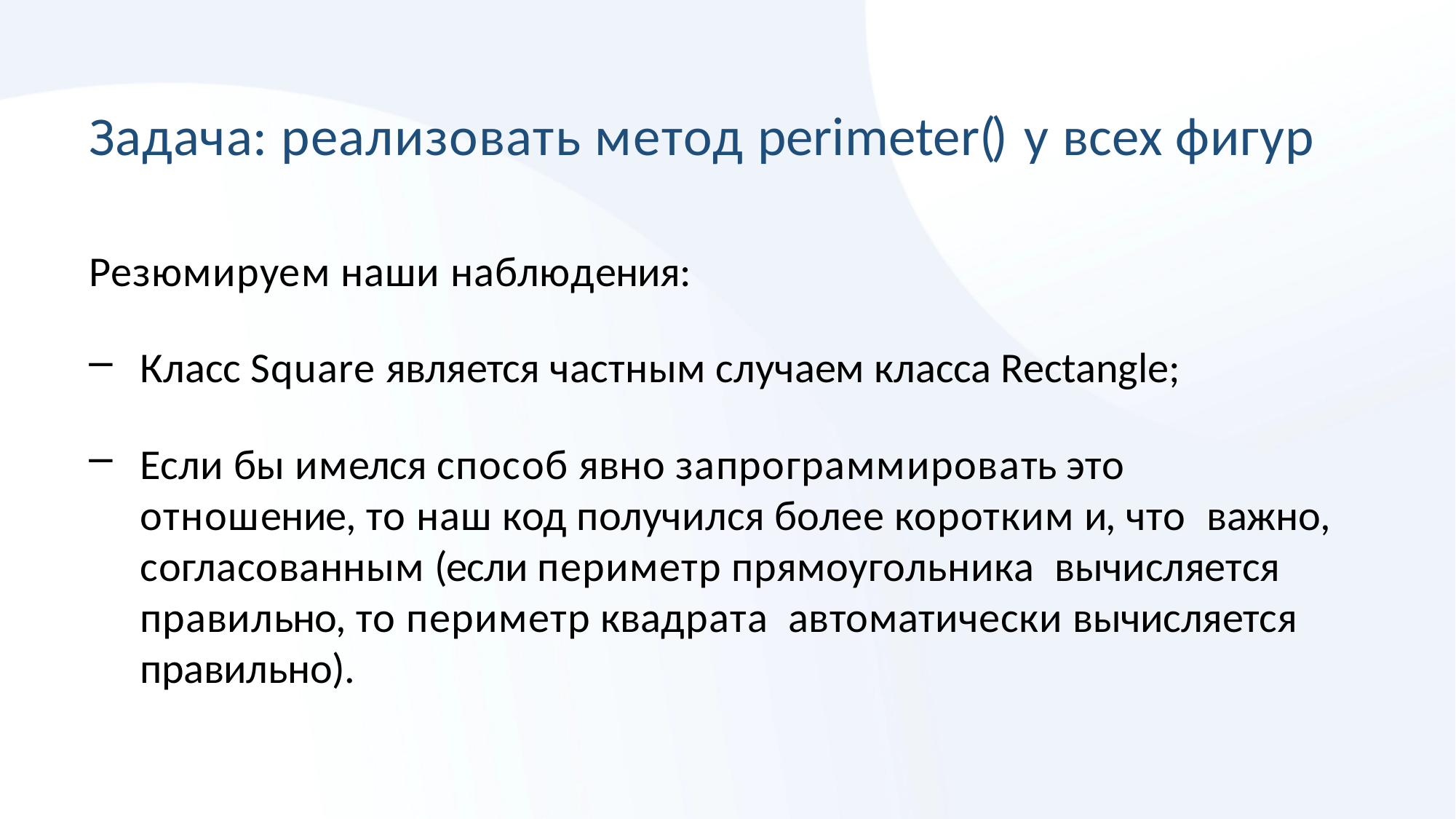

# Задача: реализовать метод perimeter()  у всех фигур
Резюмируем наши наблюдения:
Класс Square является частным случаем класса Rectangle;
Если бы имелся способ явно запрограммировать это  отношение, то наш код получился более коротким и, что  важно, согласованным (если периметр прямоугольника  вычисляется правильно, то периметр квадрата  автоматически вычисляется правильно).